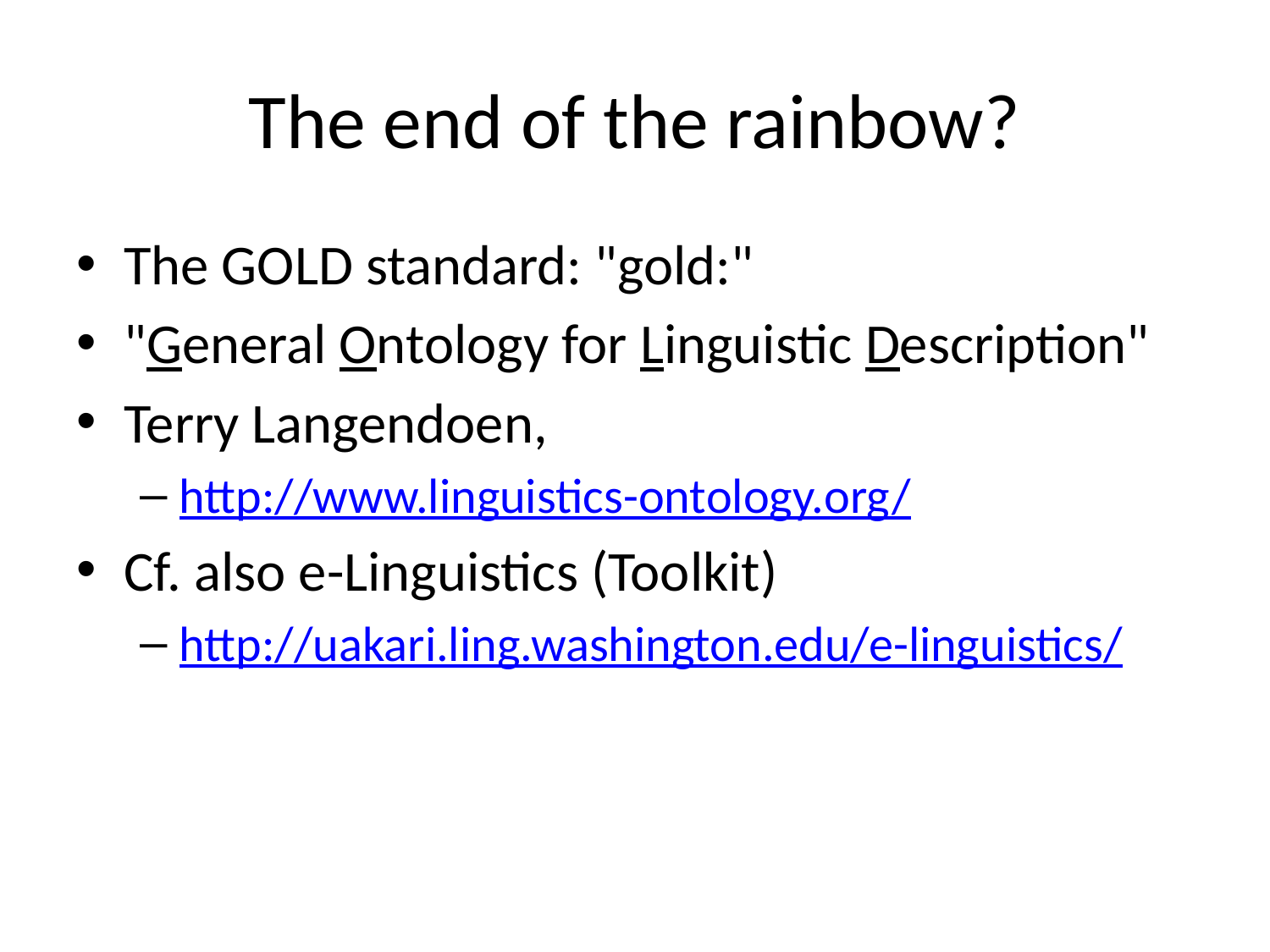

# The end of the rainbow?
The GOLD standard: "gold:"
"General Ontology for Linguistic Description"
Terry Langendoen,
http://www.linguistics-ontology.org/
Cf. also e-Linguistics (Toolkit)
http://uakari.ling.washington.edu/e-linguistics/